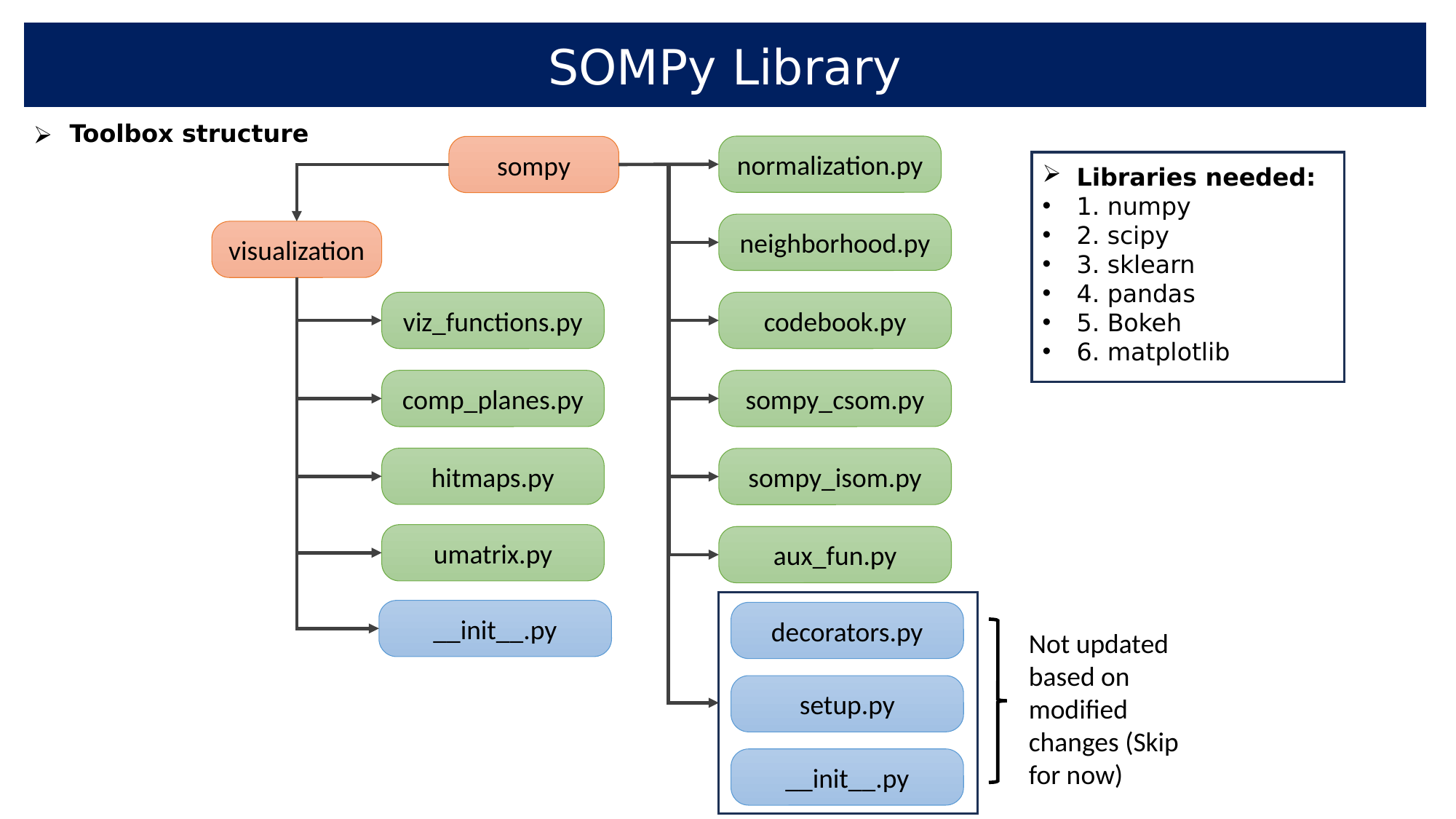

SOMPy Library
Toolbox structure

normalization.py
sompy

Libraries needed:
1. numpy
2. scipy
3. sklearn
4. pandas
5. Bokeh
6. matplotlib

neighborhood.py
visualization
viz_functions.py
codebook.py
comp_planes.py
sompy_csom.py
hitmaps.py
sompy_isom.py
umatrix.py
aux_fun.py

__init__.py
decorators.py

Not updated based on modified changes (Skip for now)
setup.py
__init__.py